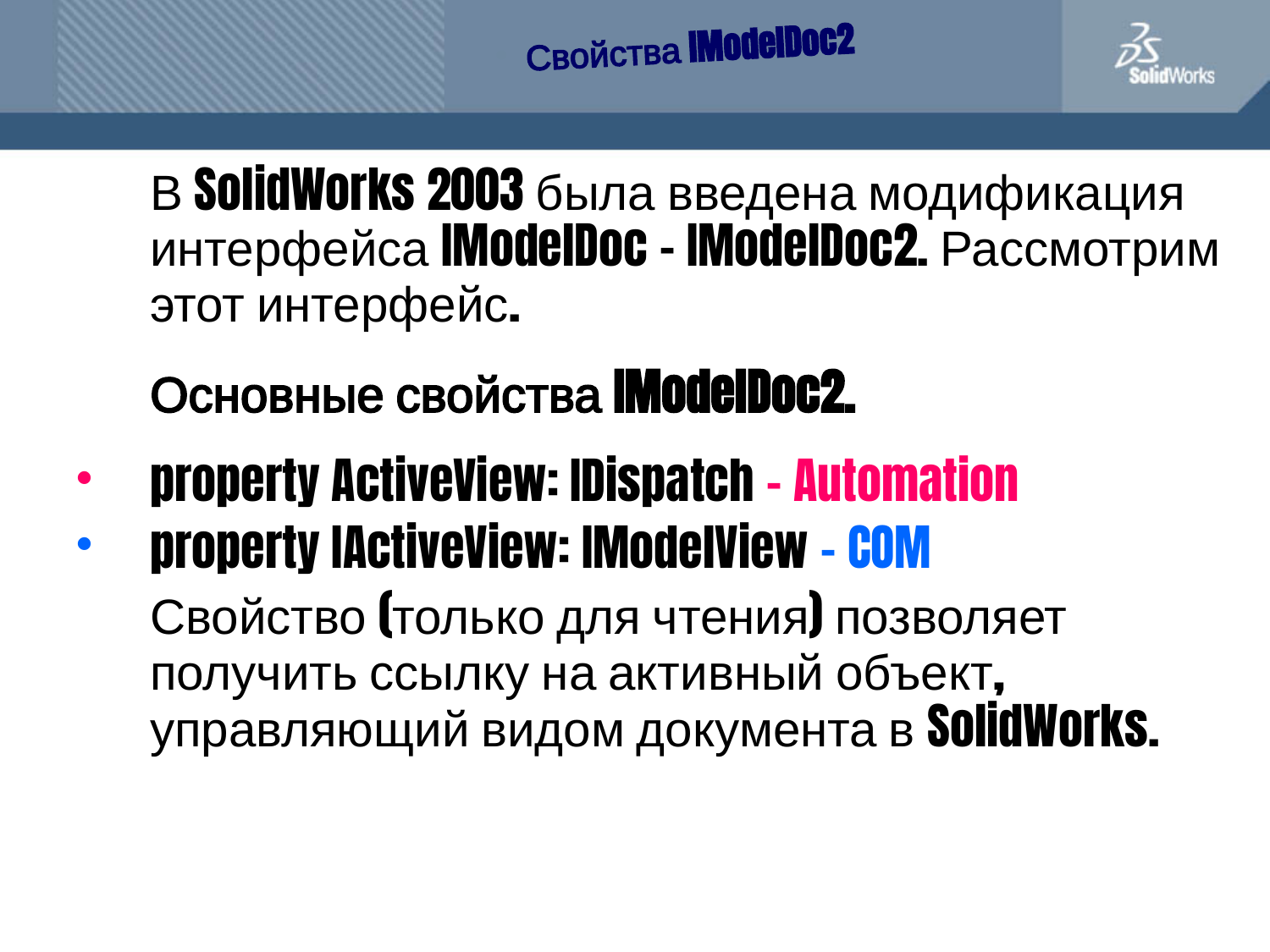

Свойства IModelDoc2
	В SolidWorks 2003 была введена модификация интерфейса IModelDoc – IModelDoc2. Рассмотрим этот интерфейс.

	Основные свойства IModelDoc2.

property ActiveView: IDispatch - Automation
property IActiveView: IModelView - COM
	Свойство (только для чтения) позволяет получить ссылку на активный объект, управляющий видом документа в SolidWorks.